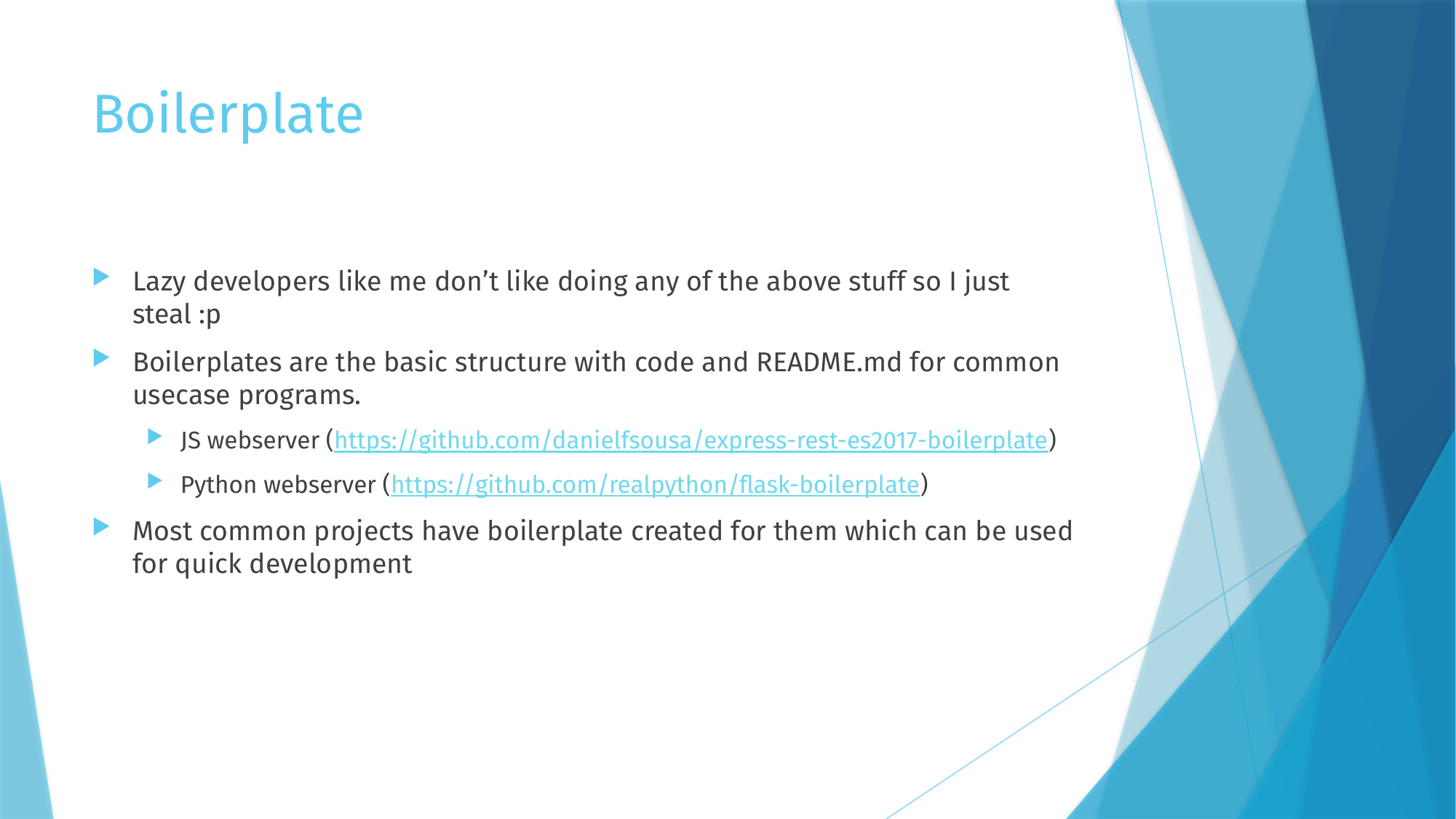

# Boilerplate
Lazy developers like me don’t like doing any of the above stuff so I just steal :p
Boilerplates are the basic structure with code and README.md for common usecase programs.
JS webserver (https://github.com/danielfsousa/express-rest-es2017-boilerplate)
Python webserver (https://github.com/realpython/flask-boilerplate)
Most common projects have boilerplate created for them which can be used for quick development